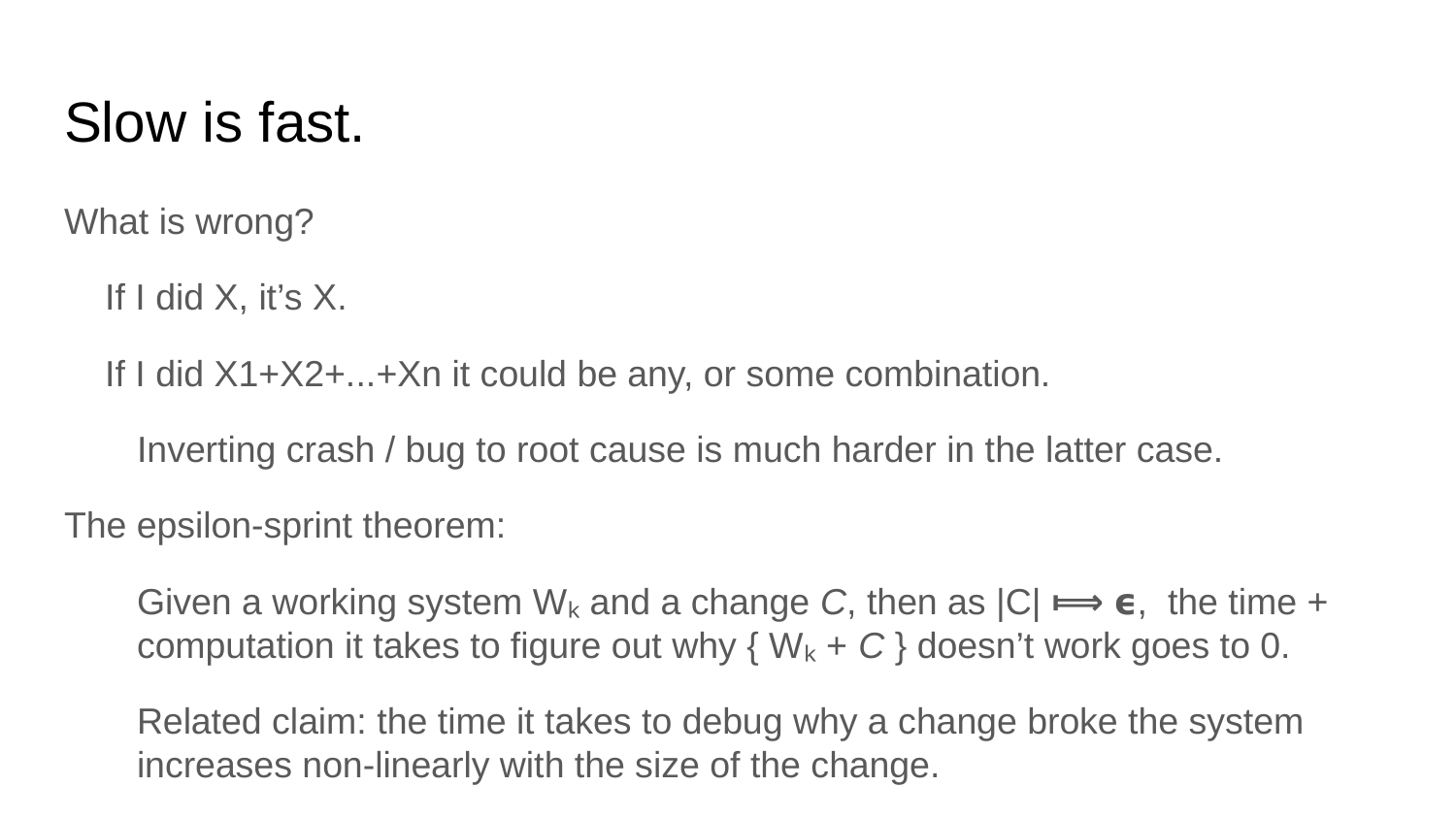

# Slow is fast.
What is wrong?
    If I did X, it’s X.
    If I did X1+X2+...+Xn it could be any, or some combination.
Inverting crash / bug to root cause is much harder in the latter case.
The epsilon-sprint theorem:
Given a working system Wₖ and a change C, then as |C| ⟾ 𝞊,  the time + computation it takes to figure out why { Wₖ + C } doesn’t work goes to 0.
Related claim: the time it takes to debug why a change broke the system increases non-linearly with the size of the change.